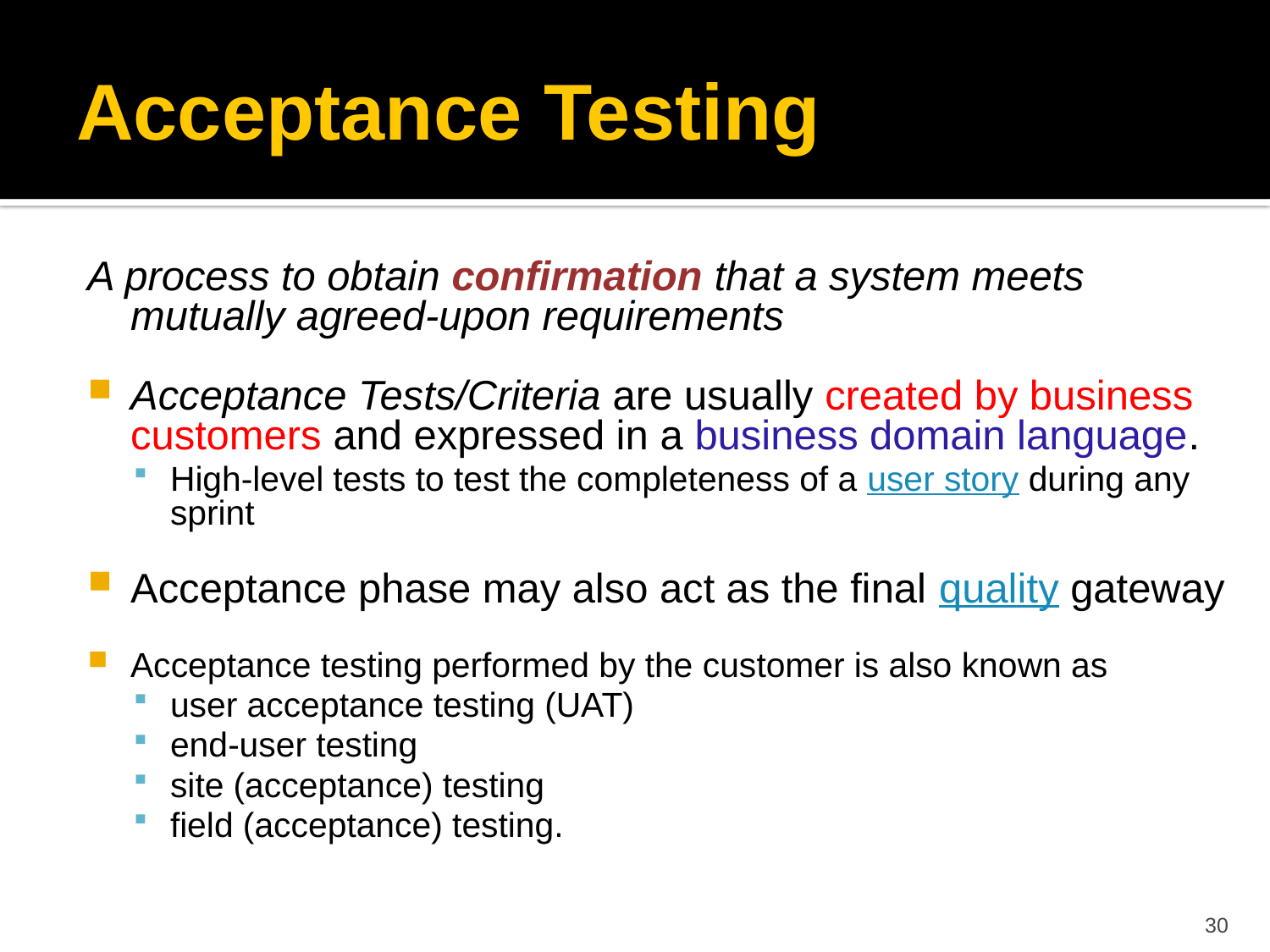

Acceptance Testing
A process to obtain confirmation that a system meets mutually agreed-upon requirements

Acceptance Tests/Criteria are usually created by business customers and expressed in a business domain language.
High-level tests to test the completeness of a user story during any sprint

Acceptance phase may also act as the final quality gateway

Acceptance testing performed by the customer is also known as
user acceptance testing (UAT)
end-user testing
site (acceptance) testing
field (acceptance) testing.
30